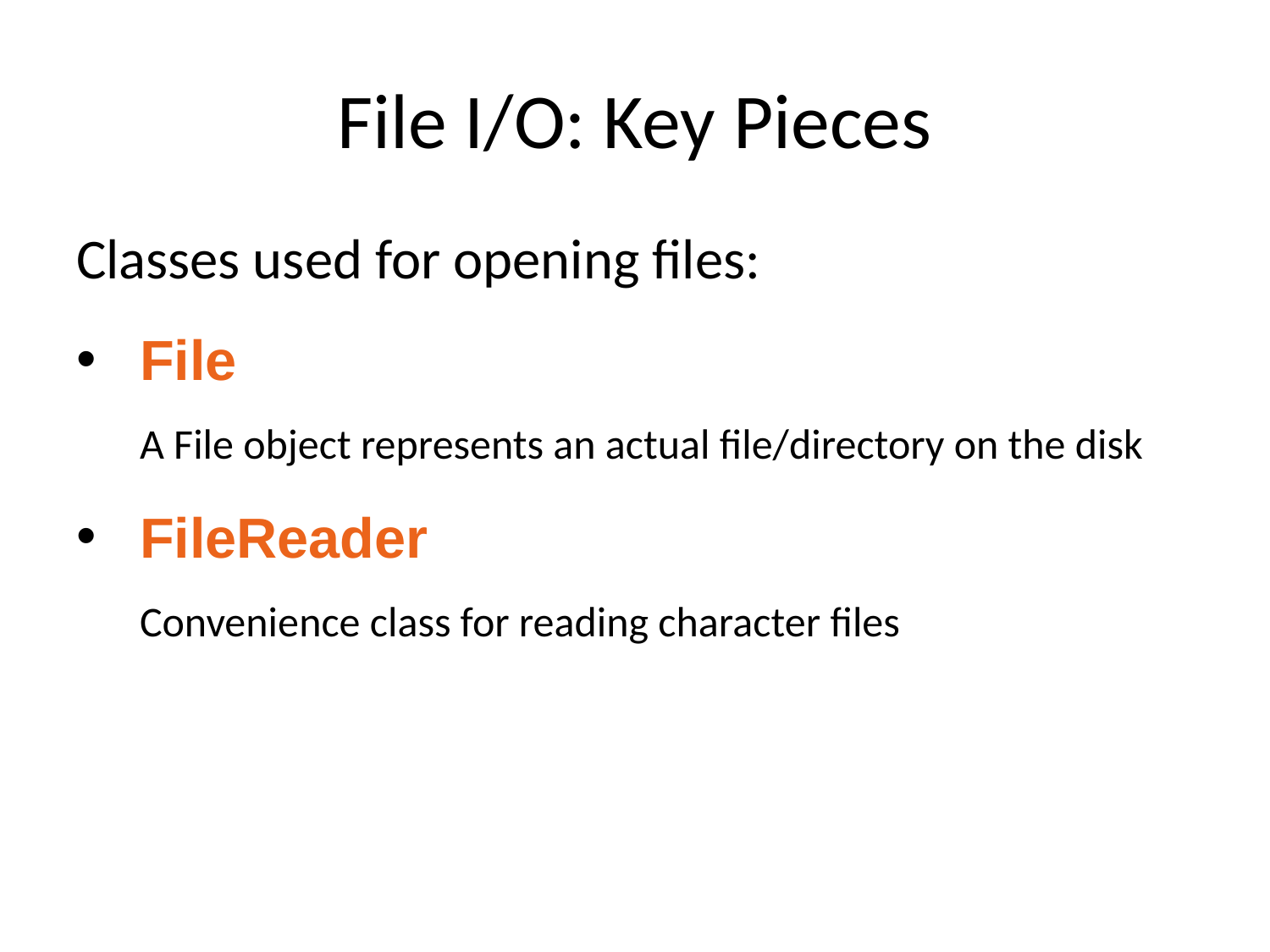

File I/O: Key Pieces
Classes used for opening files:
File
A File object represents an actual file/directory on the disk
FileReader
Convenience class for reading character files